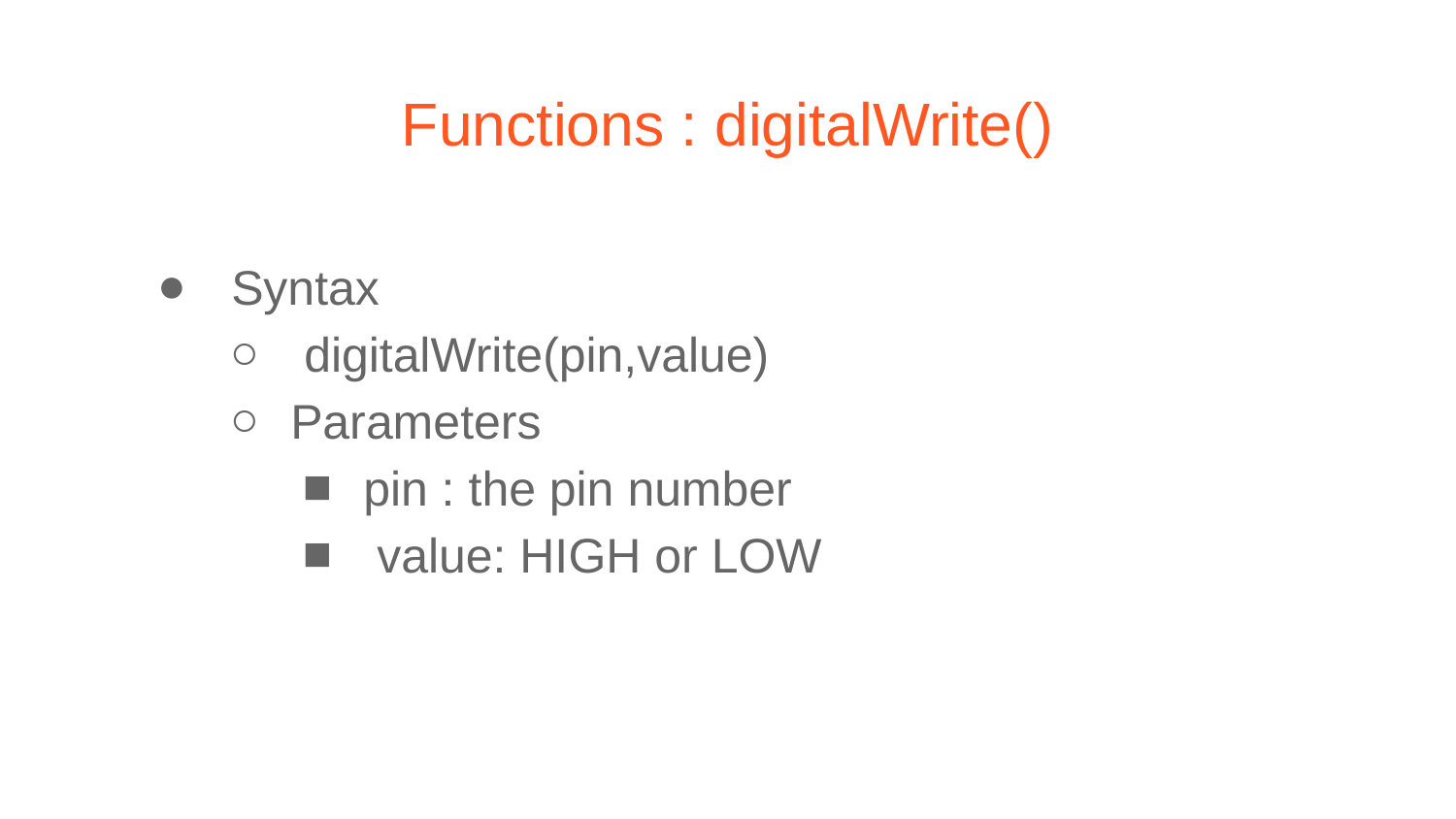

# Functions : digitalWrite()
 Syntax
 digitalWrite(pin,value)
Parameters
pin : the pin number
 value: HIGH or LOW